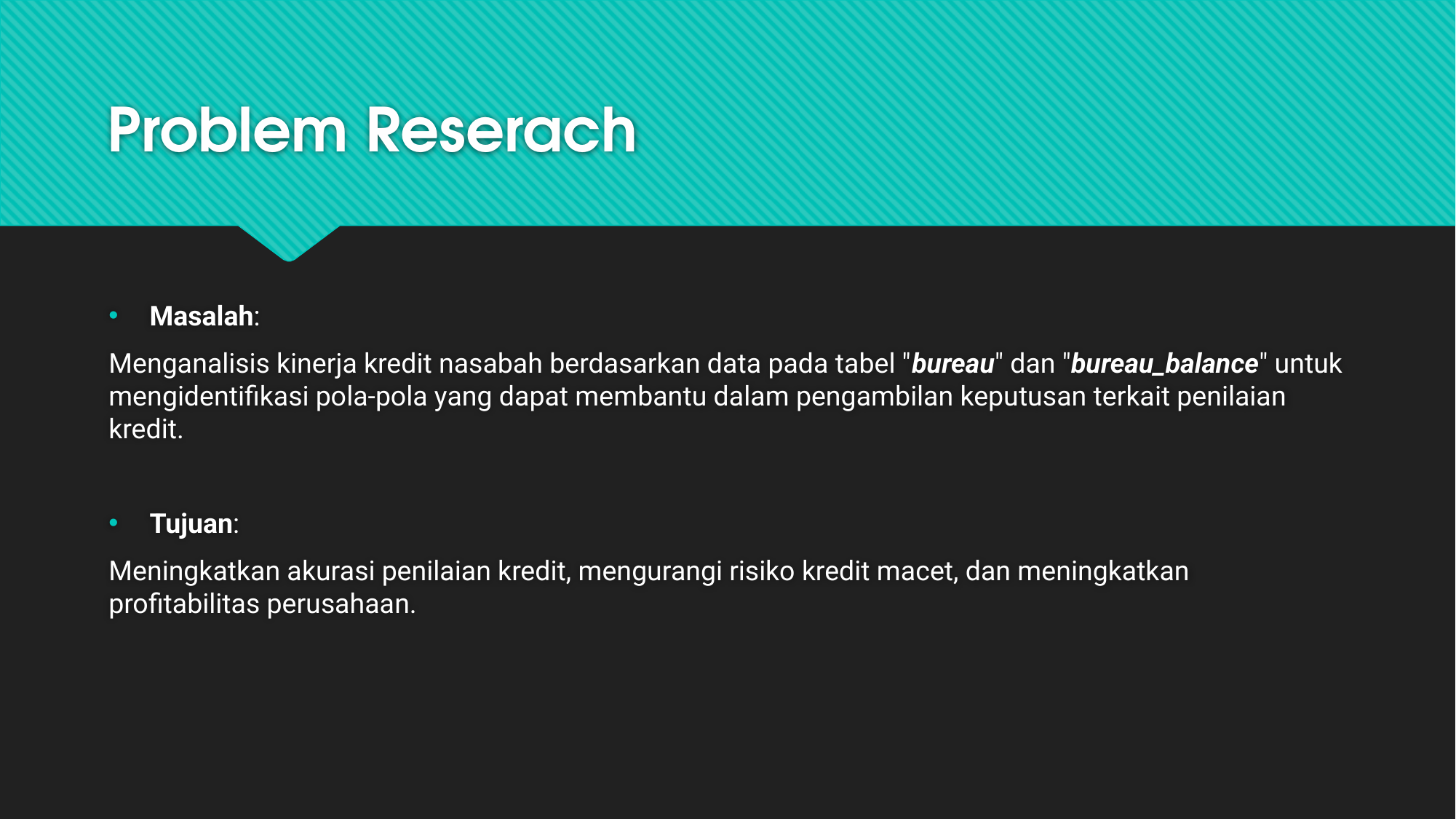

# Problem Reserach
Masalah:
Menganalisis kinerja kredit nasabah berdasarkan data pada tabel "bureau" dan "bureau_balance" untuk mengidentifikasi pola-pola yang dapat membantu dalam pengambilan keputusan terkait penilaian kredit.

Tujuan:
Meningkatkan akurasi penilaian kredit, mengurangi risiko kredit macet, dan meningkatkan profitabilitas perusahaan.